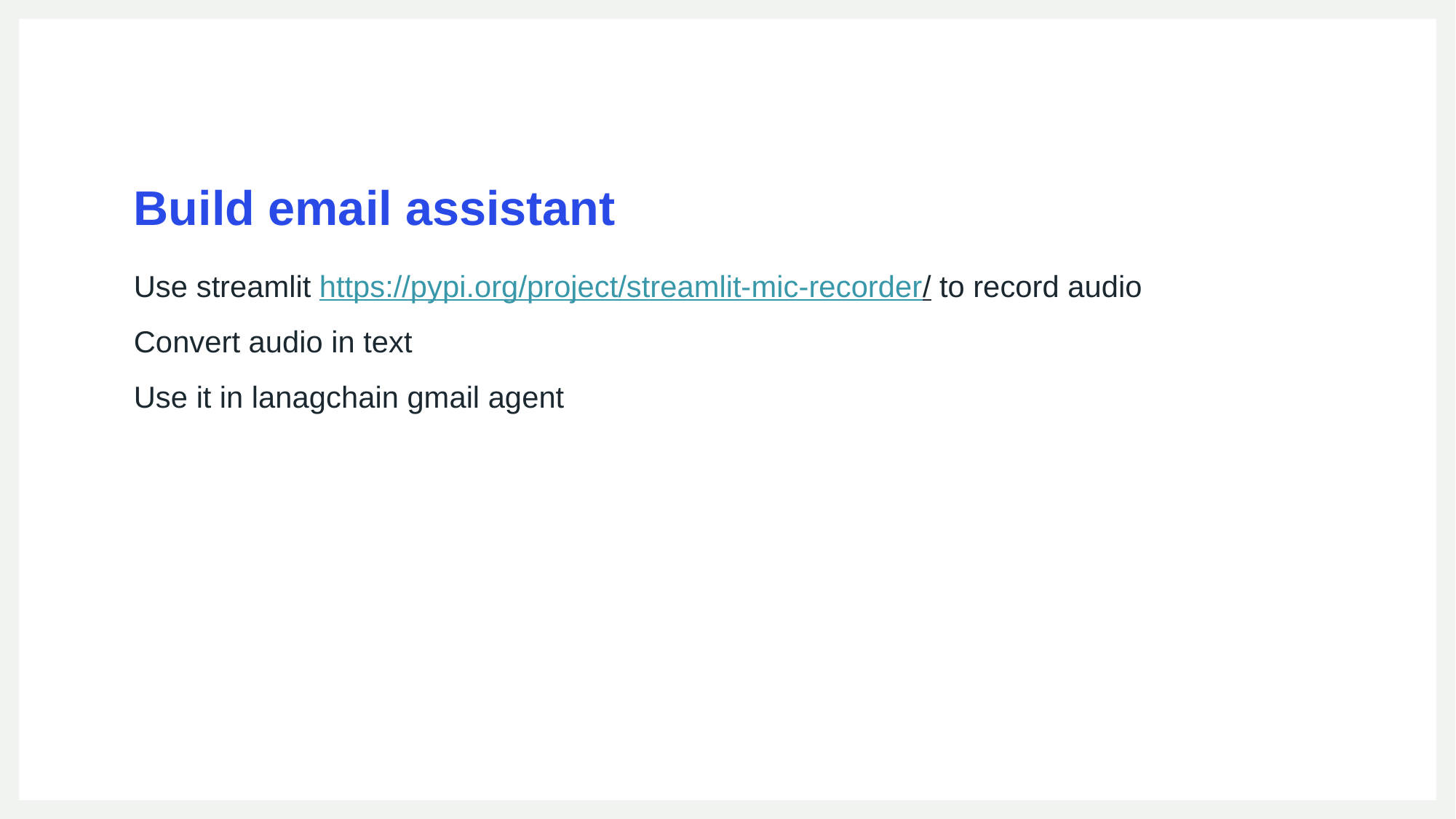

# Build email assistant
Use streamlit https://pypi.org/project/streamlit-mic-recorder/ to record audio
Convert audio in text
Use it in lanagchain gmail agent